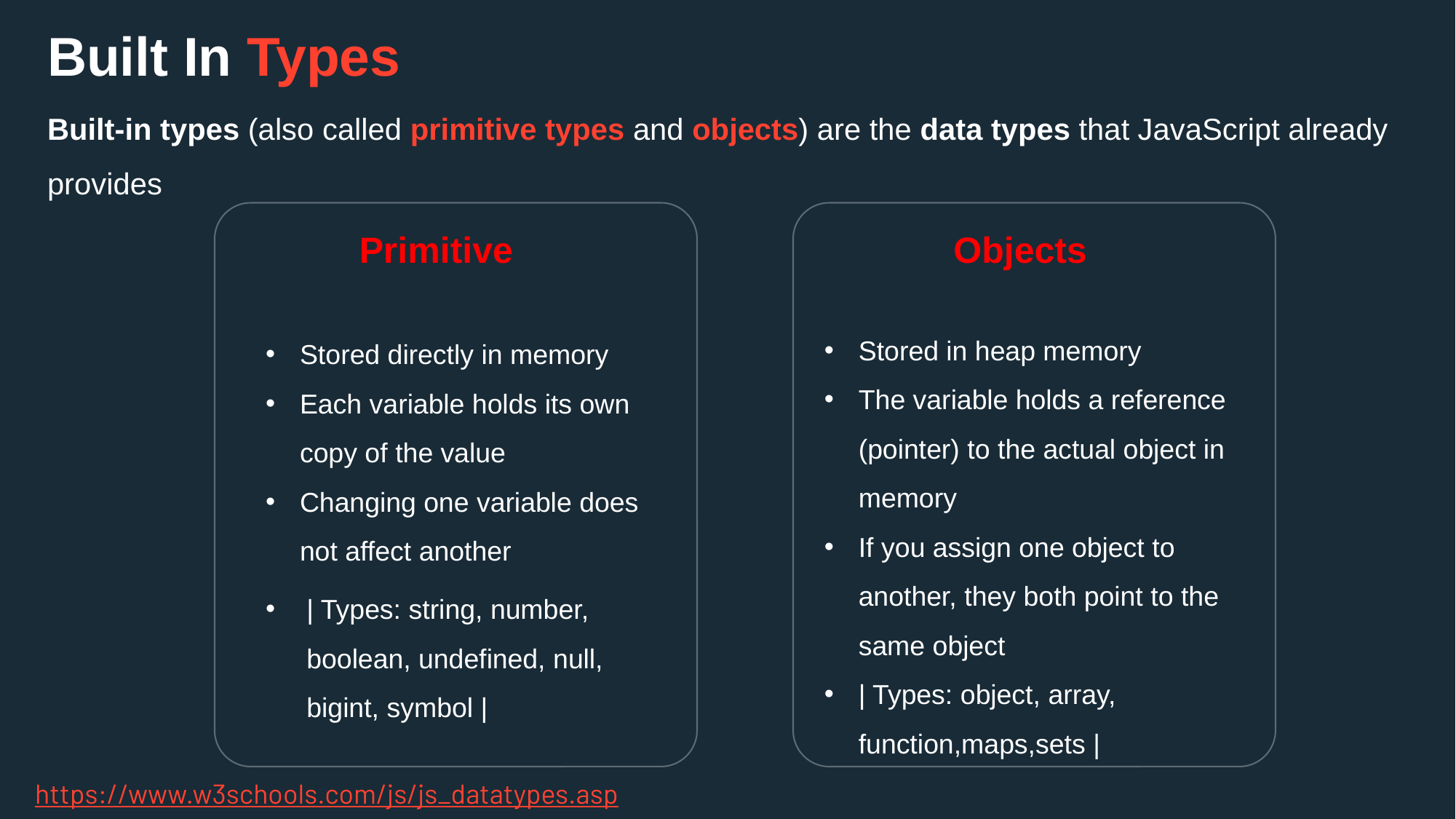

Built In Types

Built-in types (also called primitive types and objects) are the data types that JavaScript already provides

Objects
Primitive
Stored in heap memory
The variable holds a reference (pointer) to the actual object in memory
If you assign one object to another, they both point to the same object
| Types: object, array, function,maps,sets |
Stored directly in memory
Each variable holds its own copy of the value
Changing one variable does not affect another
| Types: string, number, boolean, undefined, null, bigint, symbol |
https://www.w3schools.com/js/js_datatypes.asp